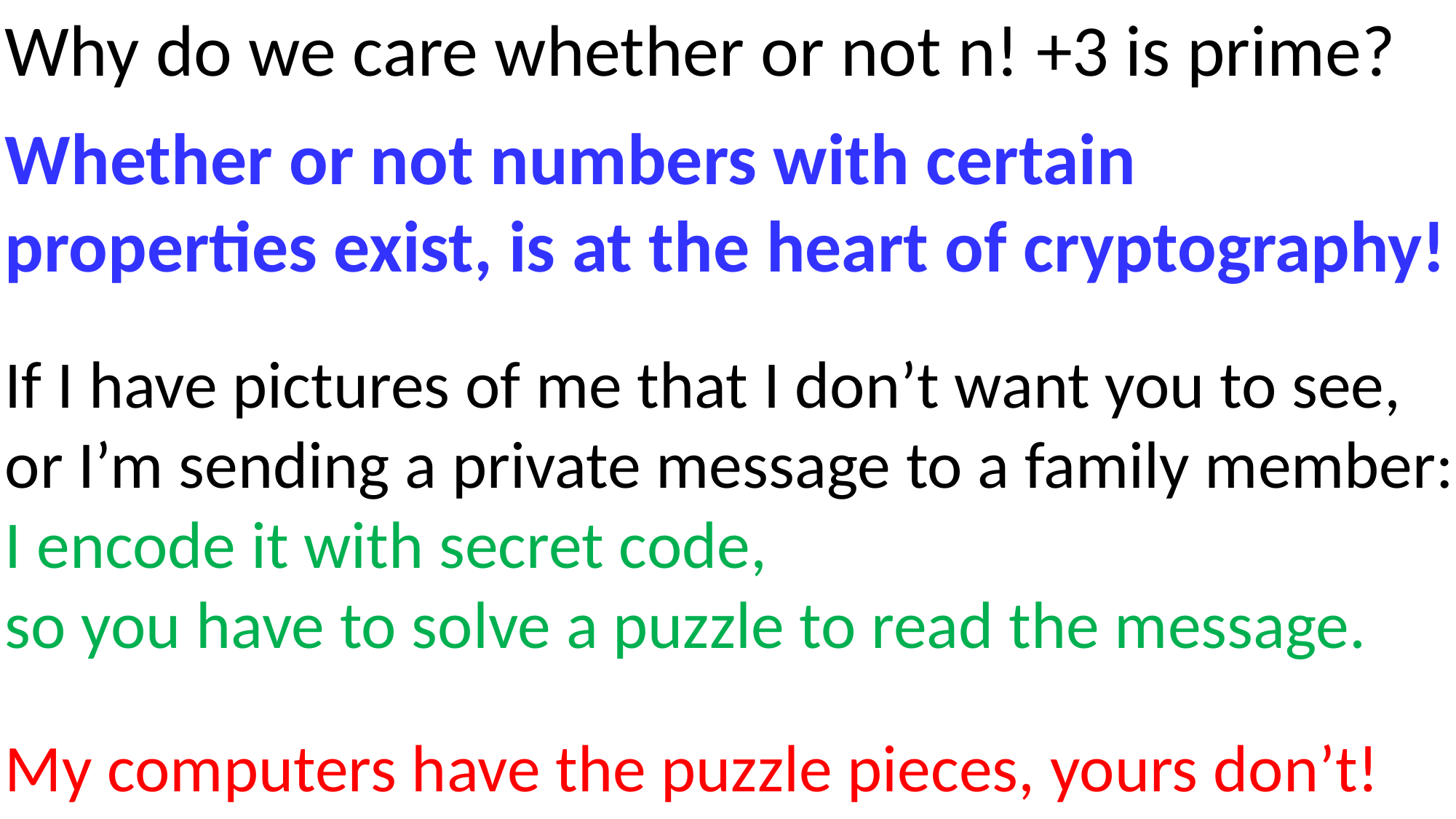

Why do we care whether or not n! +3 is prime?

Whether or not numbers with certain
properties exist, is at the heart of cryptography!

If I have pictures of me that I don’t want you to see,
or I’m sending a private message to a family member:
I encode it with secret code,
so you have to solve a puzzle to read the message.

My computers have the puzzle pieces, yours don’t!
#